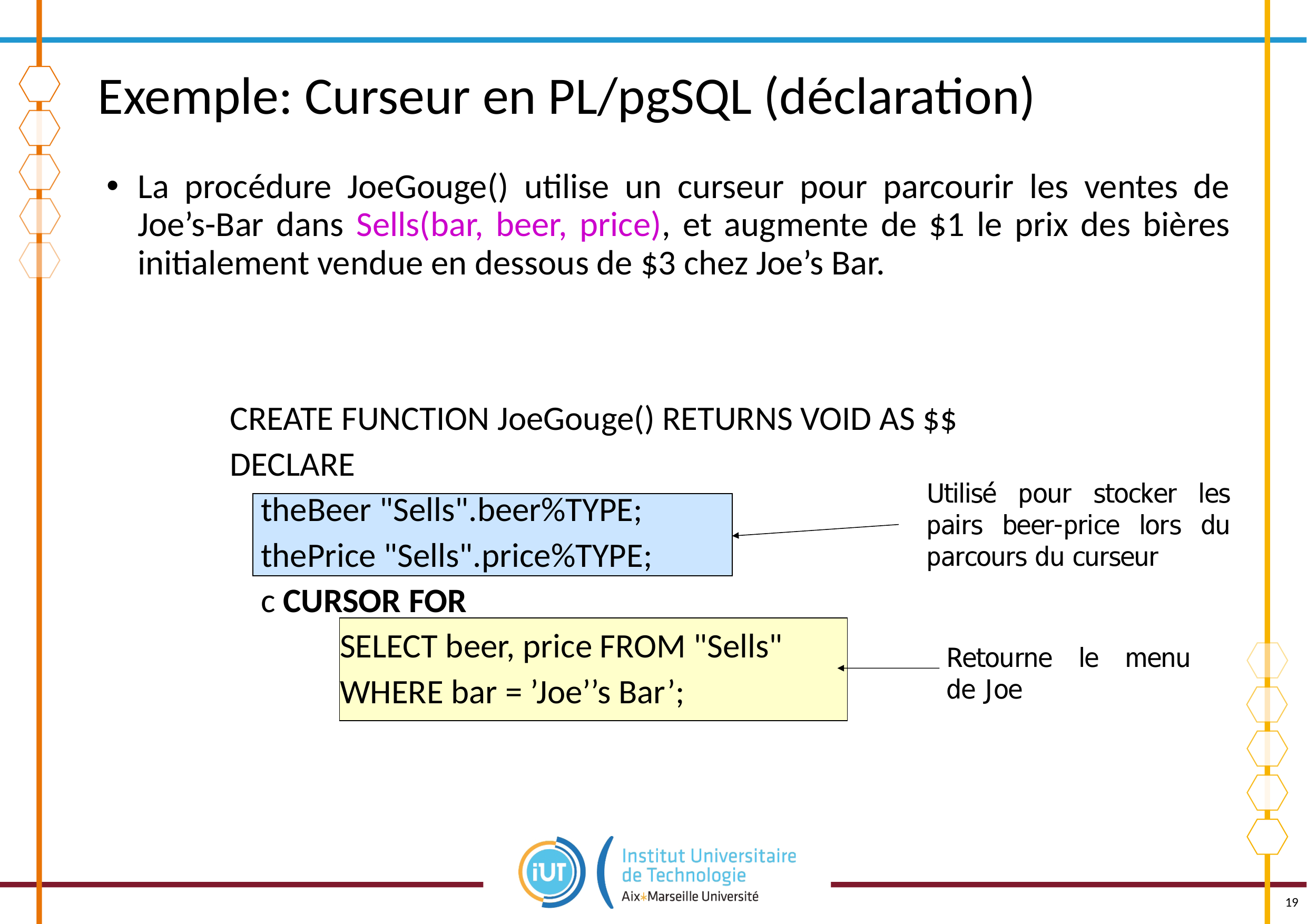

# Exemple: Curseur en PL/pgSQL (déclaration)
La procédure JoeGouge() utilise un curseur pour parcourir les ventes de Joe’s-Bar dans Sells(bar, beer, price), et augmente de $1 le prix des bières initialement vendue en dessous de $3 chez Joe’s Bar.

CREATE FUNCTION JoeGouge() RETURNS VOID AS $$
DECLARE
	theBeer "Sells".beer%TYPE;
	thePrice "Sells".price%TYPE;
	c CURSOR FOR
		SELECT beer, price FROM "Sells"
		WHERE bar = ’Joe’’s Bar’;

Utilisé pour stocker les pairs beer-price lors du parcours du curseur

Retourne le menu de Joe

19